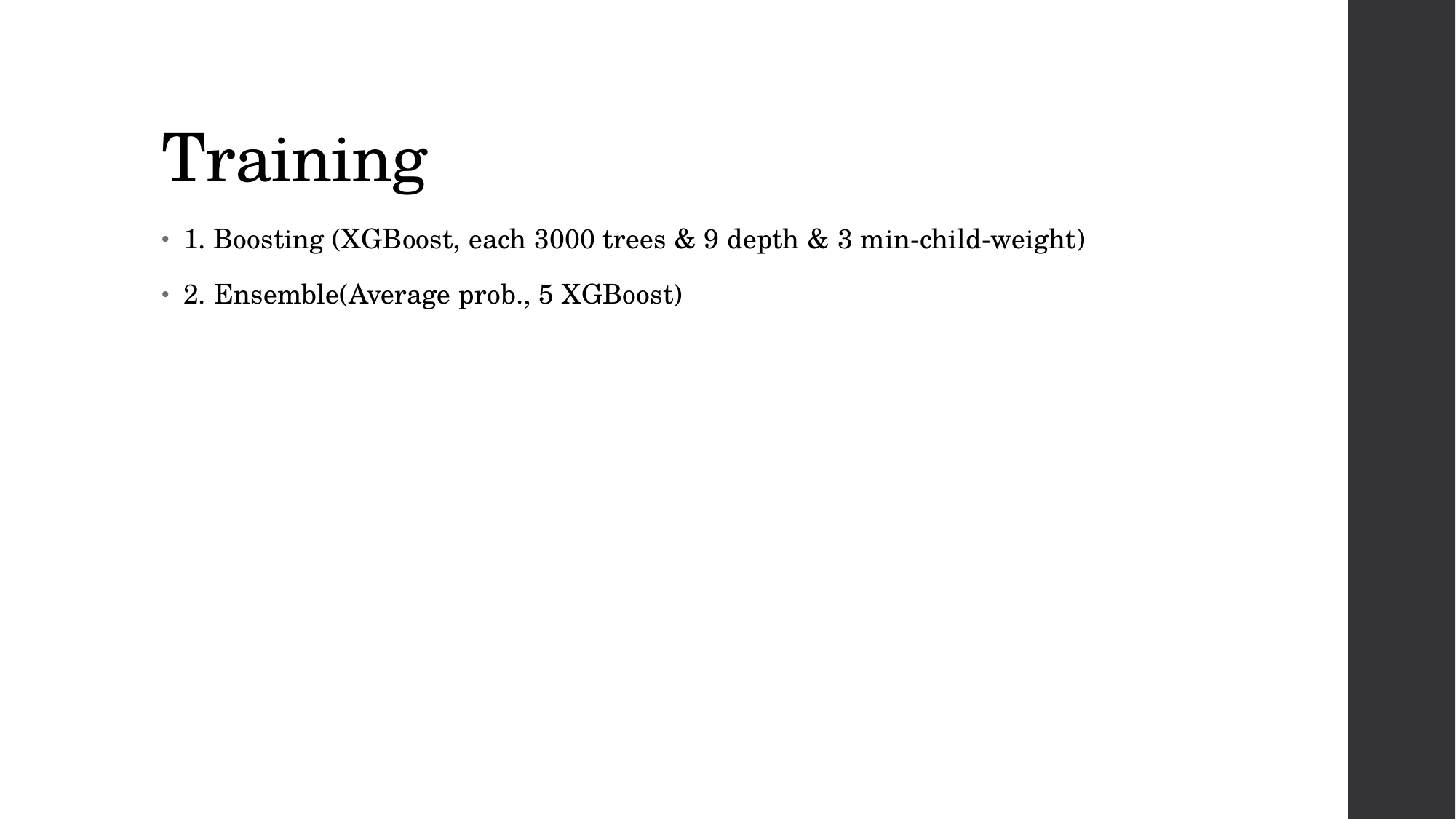

# Training
1. Boosting (XGBoost, each 3000 trees & 9 depth & 3 min-child-weight)
2. Ensemble(Average prob., 5 XGBoost)